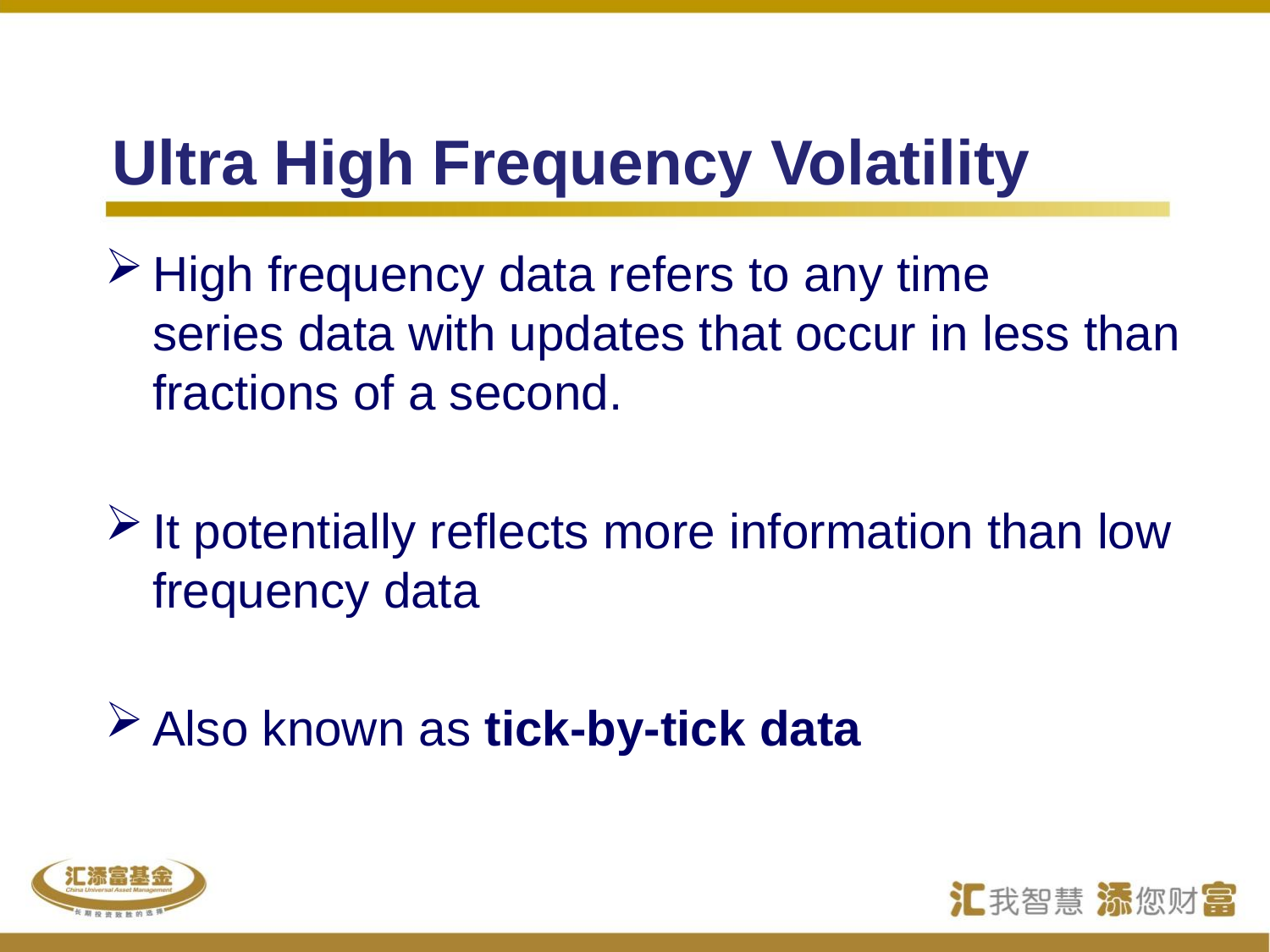

# Ultra High Frequency Volatility
High frequency data refers to any time series data with updates that occur in less than fractions of a second.

It potentially reflects more information than low frequency data

Also known as tick-by-tick data